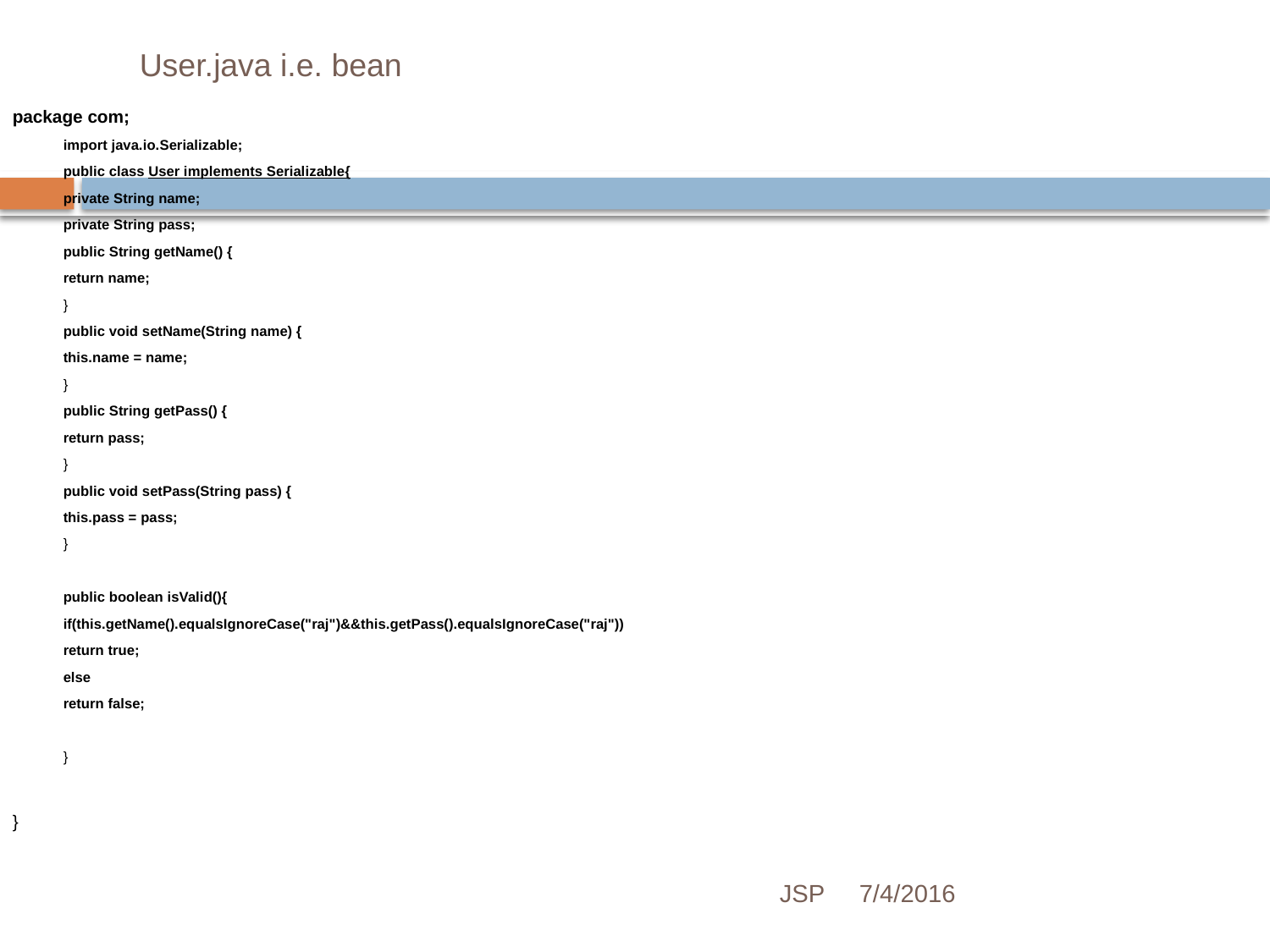

# User.java i.e. bean
package com;
import java.io.Serializable;
public class User implements Serializable{
private String name;
private String pass;
public String getName() {
return name;
}
public void setName(String name) {
this.name = name;
}
public String getPass() {
return pass;
}
public void setPass(String pass) {
this.pass = pass;
}

public boolean isValid(){
if(this.getName().equalsIgnoreCase("raj")&&this.getPass().equalsIgnoreCase("raj"))
return true;
else
return false;

}

}
JSP
7/4/2016